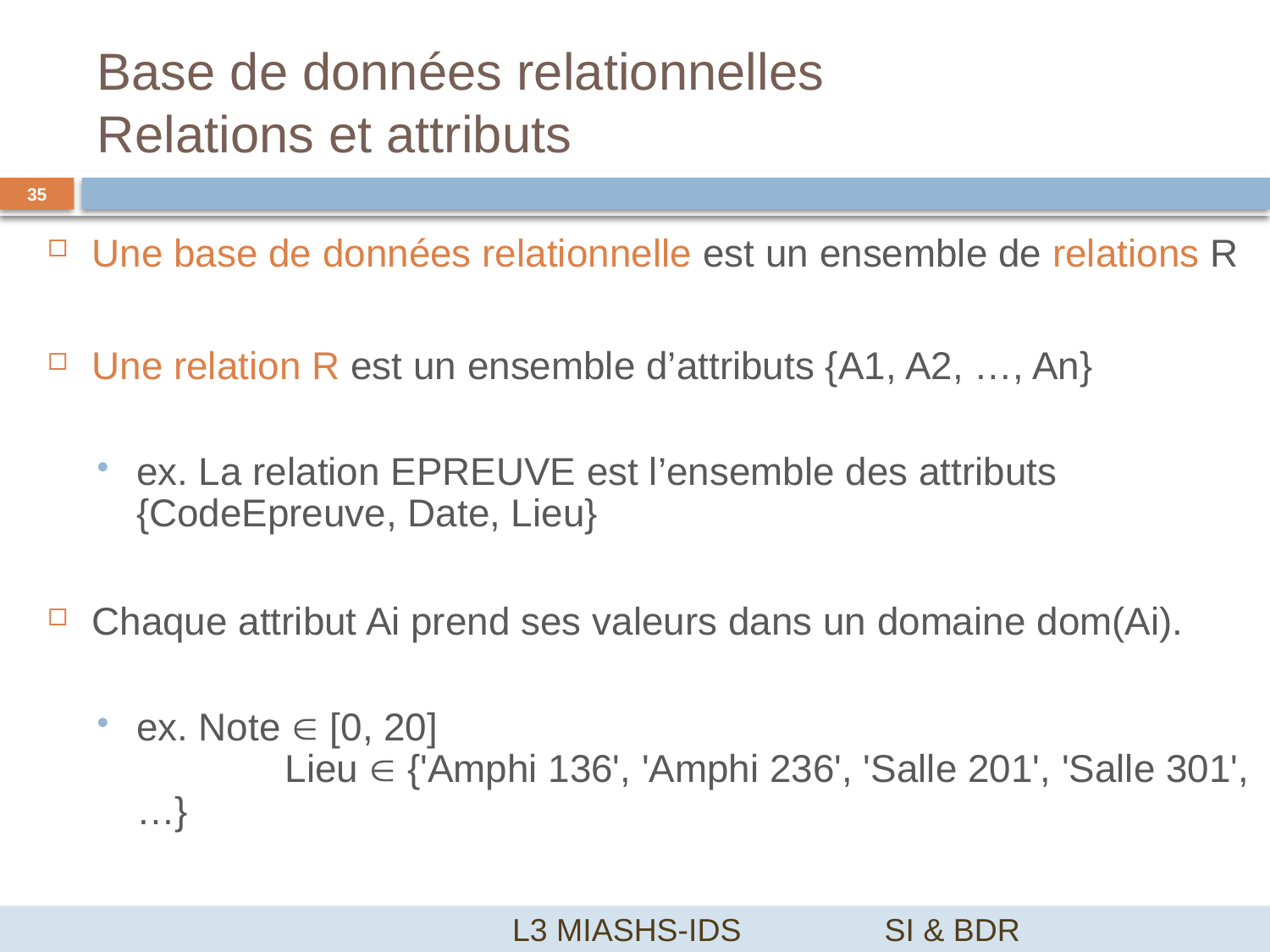

# Base de données relationnelles Relations et attributs
35
Une base de données relationnelle est un ensemble de relations R

Une relation R est un ensemble d’attributs {A1, A2, …, An}

ex. La relation EPREUVE est l’ensemble des attributs {CodeEpreuve, Date, Lieu}

Chaque attribut Ai prend ses valeurs dans un domaine dom(Ai).

ex. Note ∈ [0, 20]
	  Lieu ∈ {'Amphi 136', 'Amphi 236', 'Salle 201', 'Salle 301', …}

		 L3 MIASHS-IDS		SI & BDR